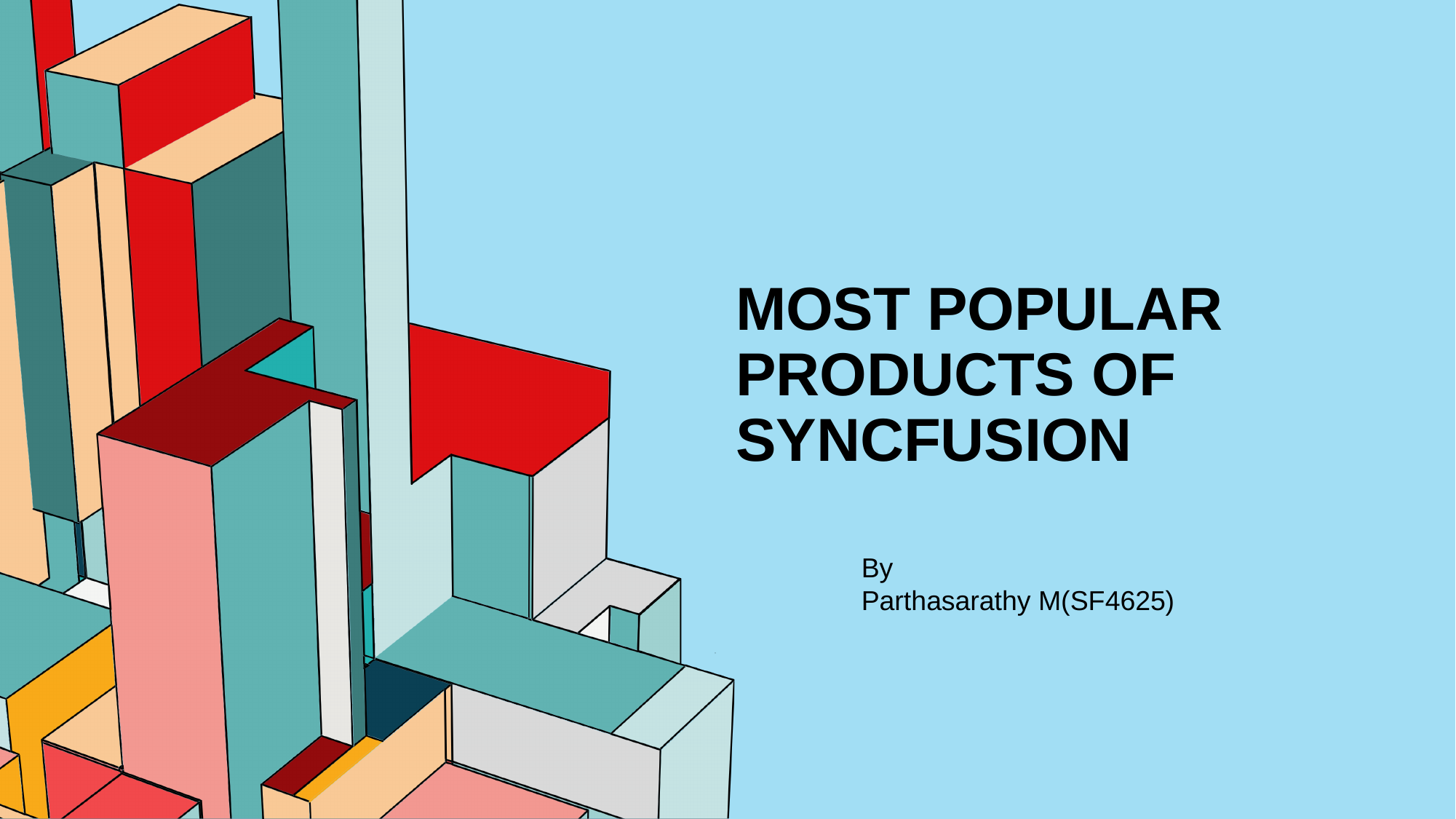

# Most popular products of Syncfusion
By
Parthasarathy M(SF4625)